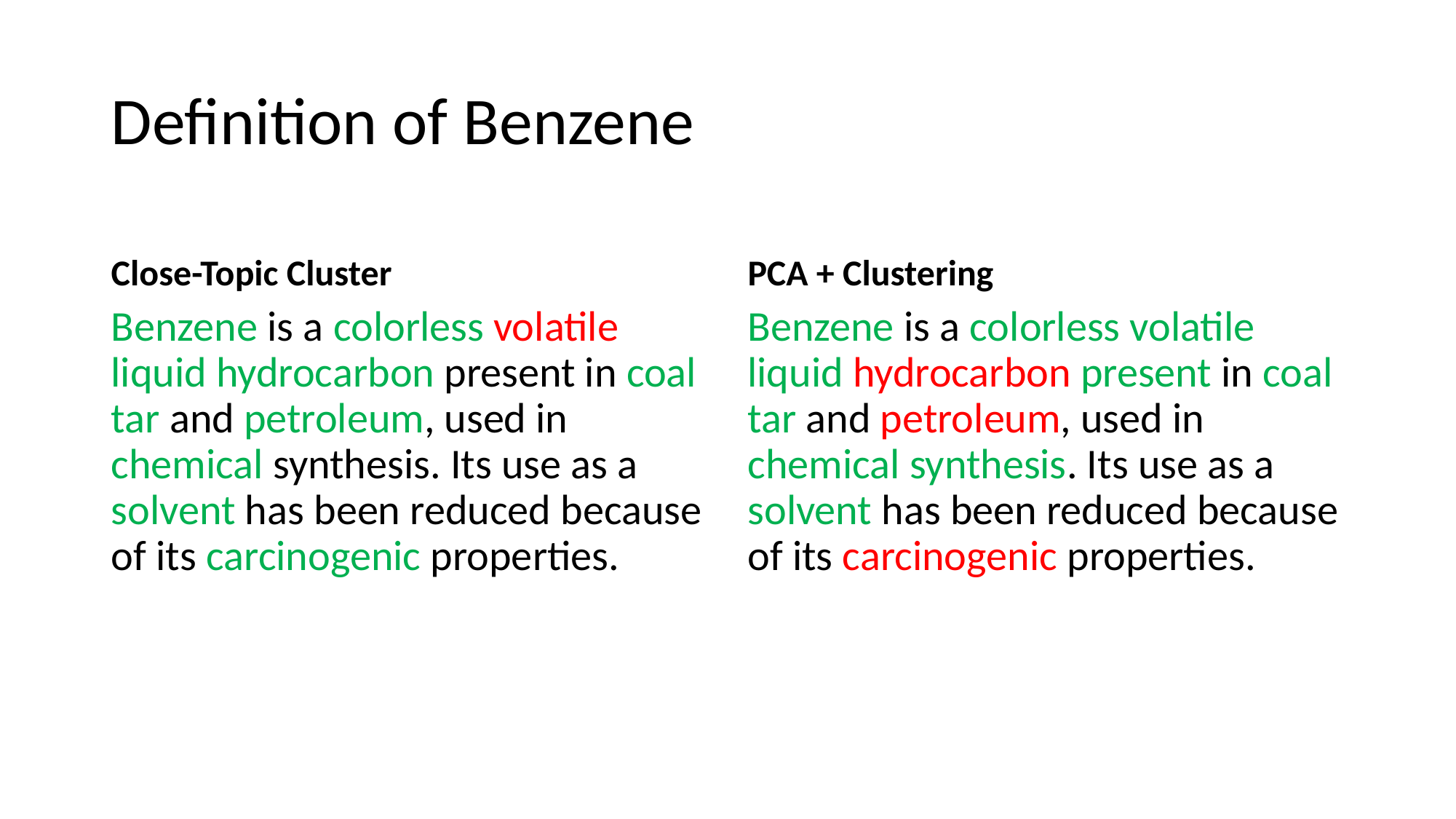

# Definition of Benzene
Close-Topic Cluster
PCA + Clustering
Benzene is a colorless volatile liquid hydrocarbon present in coal tar and petroleum, used in chemical synthesis. Its use as a solvent has been reduced because of its carcinogenic properties.
Benzene is a colorless volatile liquid hydrocarbon present in coal tar and petroleum, used in chemical synthesis. Its use as a solvent has been reduced because of its carcinogenic properties.